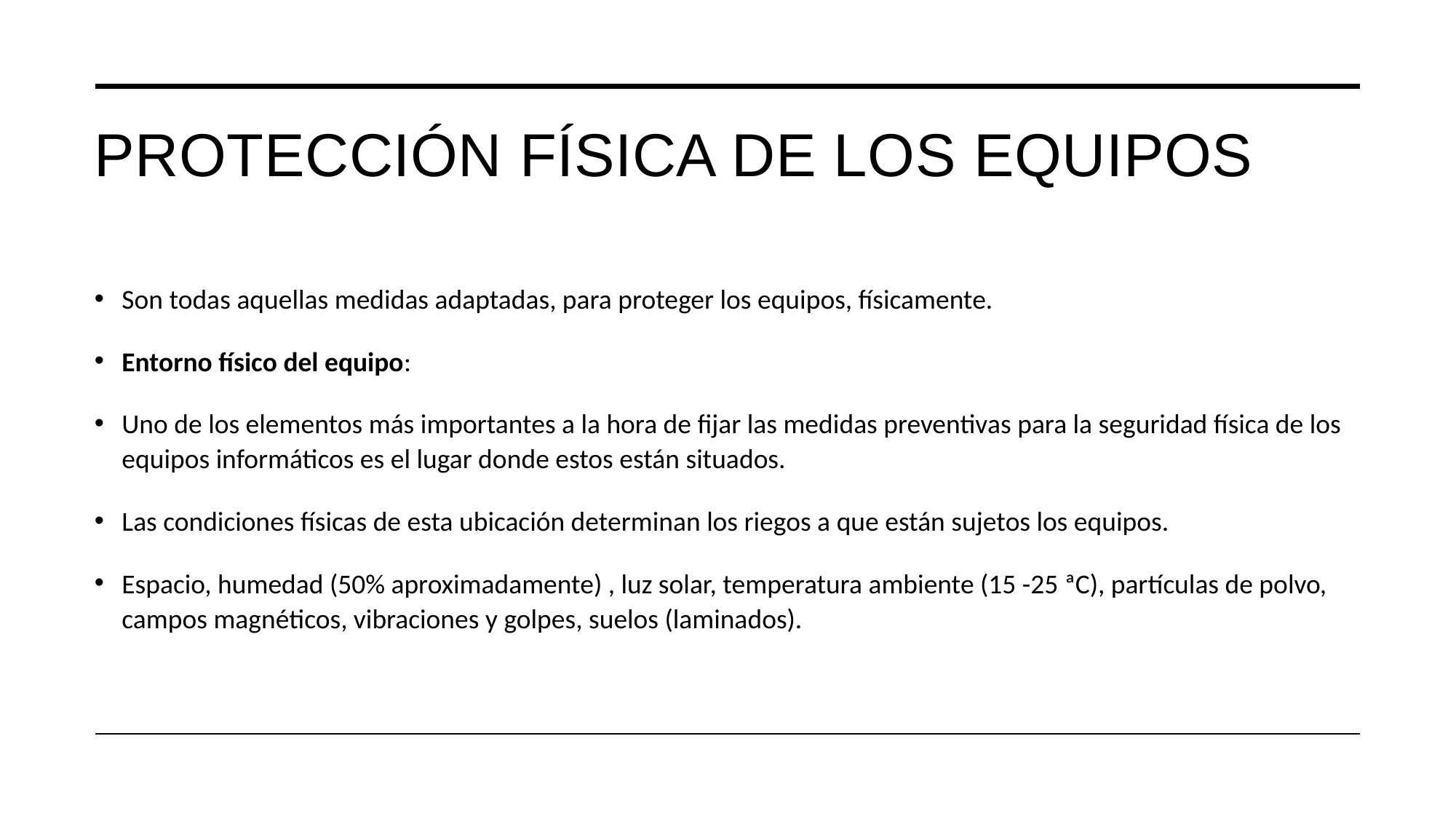

# Protección física de los equipos
Son todas aquellas medidas adaptadas, para proteger los equipos, físicamente.
Entorno físico del equipo:
Uno de los elementos más importantes a la hora de fijar las medidas preventivas para la seguridad física de los equipos informáticos es el lugar donde estos están situados.
Las condiciones físicas de esta ubicación determinan los riegos a que están sujetos los equipos.
Espacio, humedad (50% aproximadamente) , luz solar, temperatura ambiente (15 -25 ªC), partículas de polvo, campos magnéticos, vibraciones y golpes, suelos (laminados).